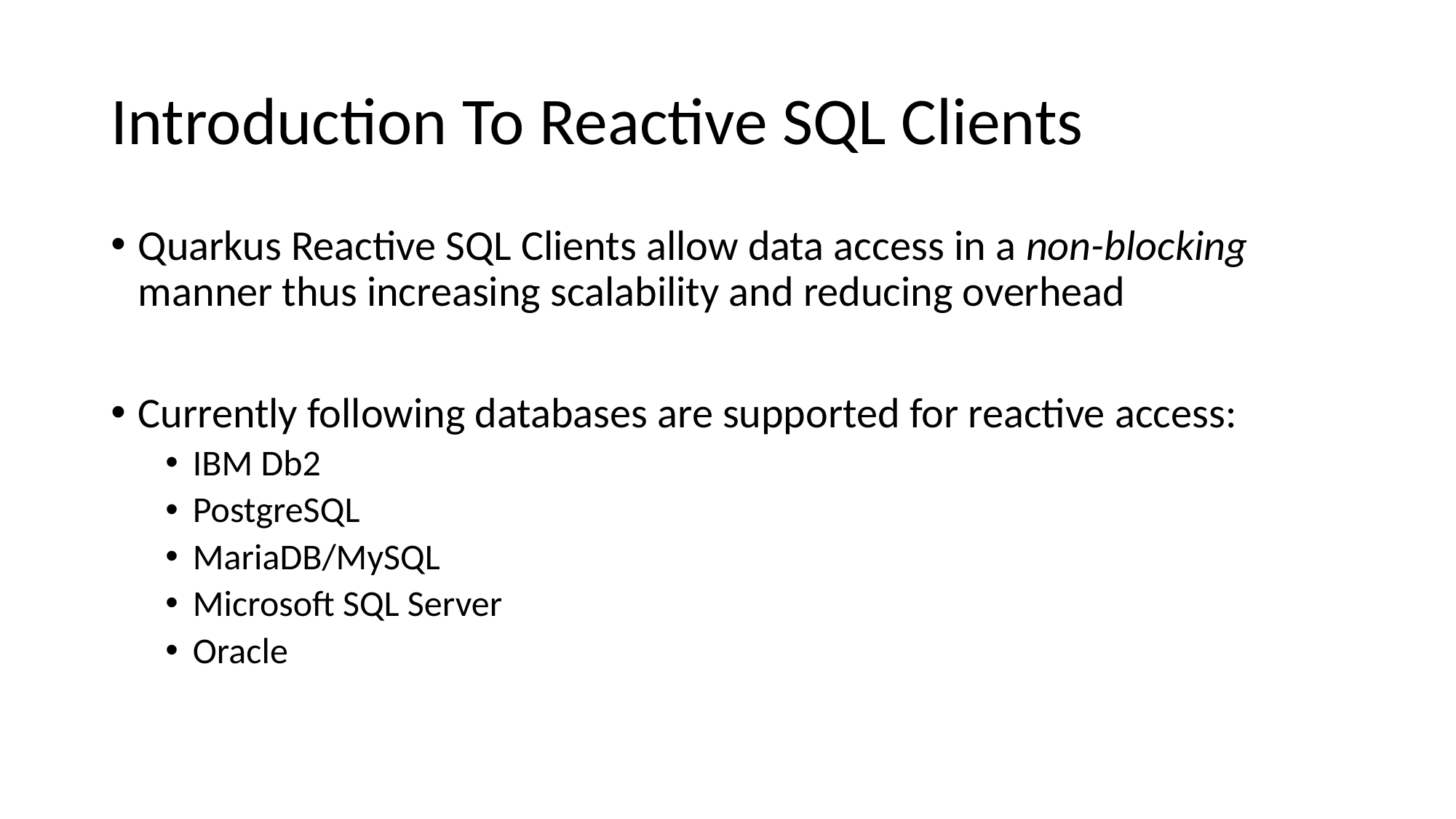

# Introduction To Reactive SQL Clients
Quarkus Reactive SQL Clients allow data access in a non-blocking manner thus increasing scalability and reducing overhead

Currently following databases are supported for reactive access:
IBM Db2
PostgreSQL
MariaDB/MySQL
Microsoft SQL Server
Oracle